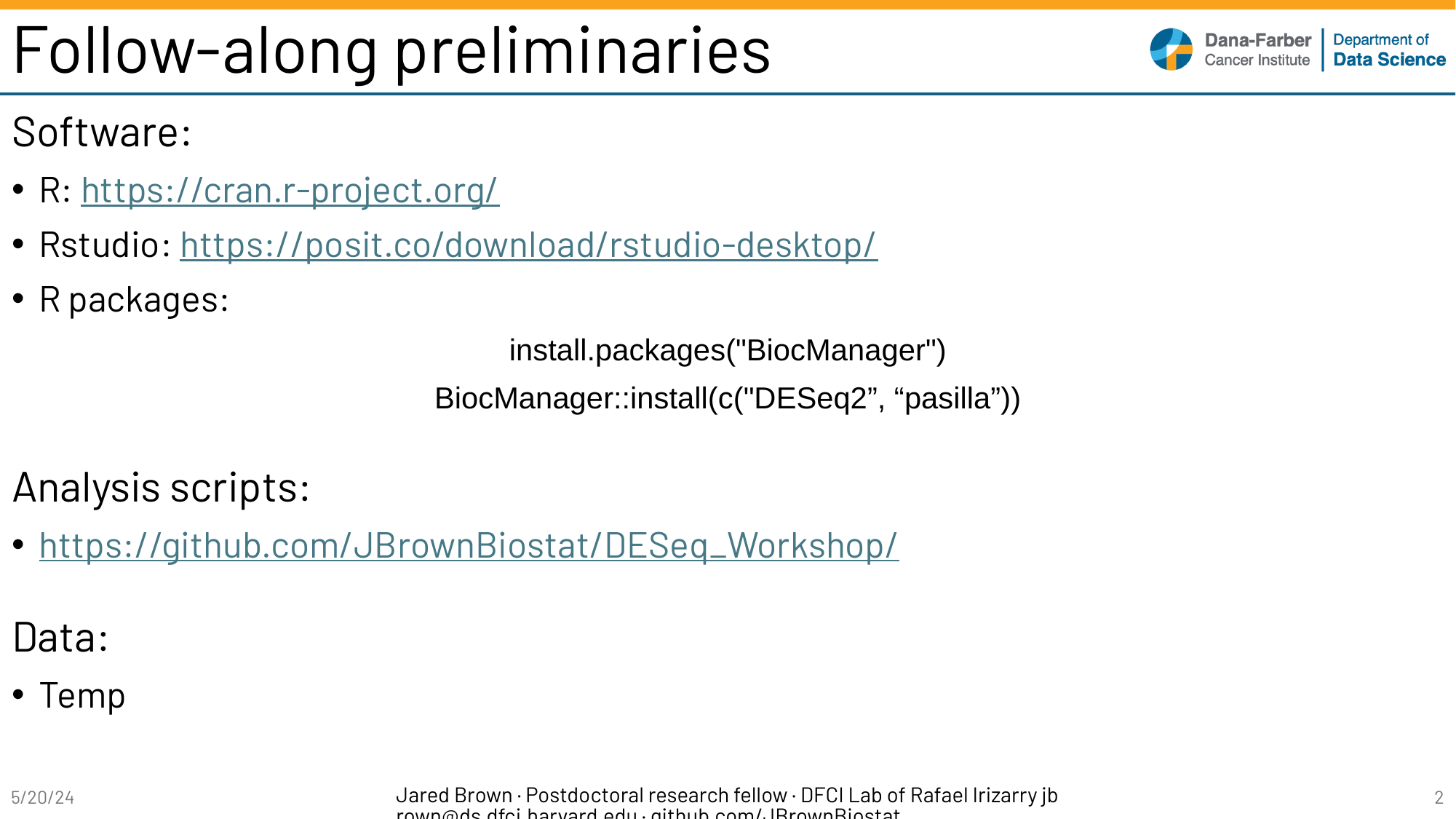

# Follow-along preliminaries
Software:
R: https://cran.r-project.org/
Rstudio: https://posit.co/download/rstudio-desktop/
R packages:
install.packages("BiocManager")
BiocManager::install(c("DESeq2”, “pasilla”))

Analysis scripts:
https://github.com/JBrownBiostat/DESeq_Workshop/

Data:
Temp
Jared Brown · Postdoctoral research fellow · DFCI Lab of Rafael Irizarry jbrown@ds.dfci.harvard.edu · github.com/JBrownBiostat
5/20/24
2